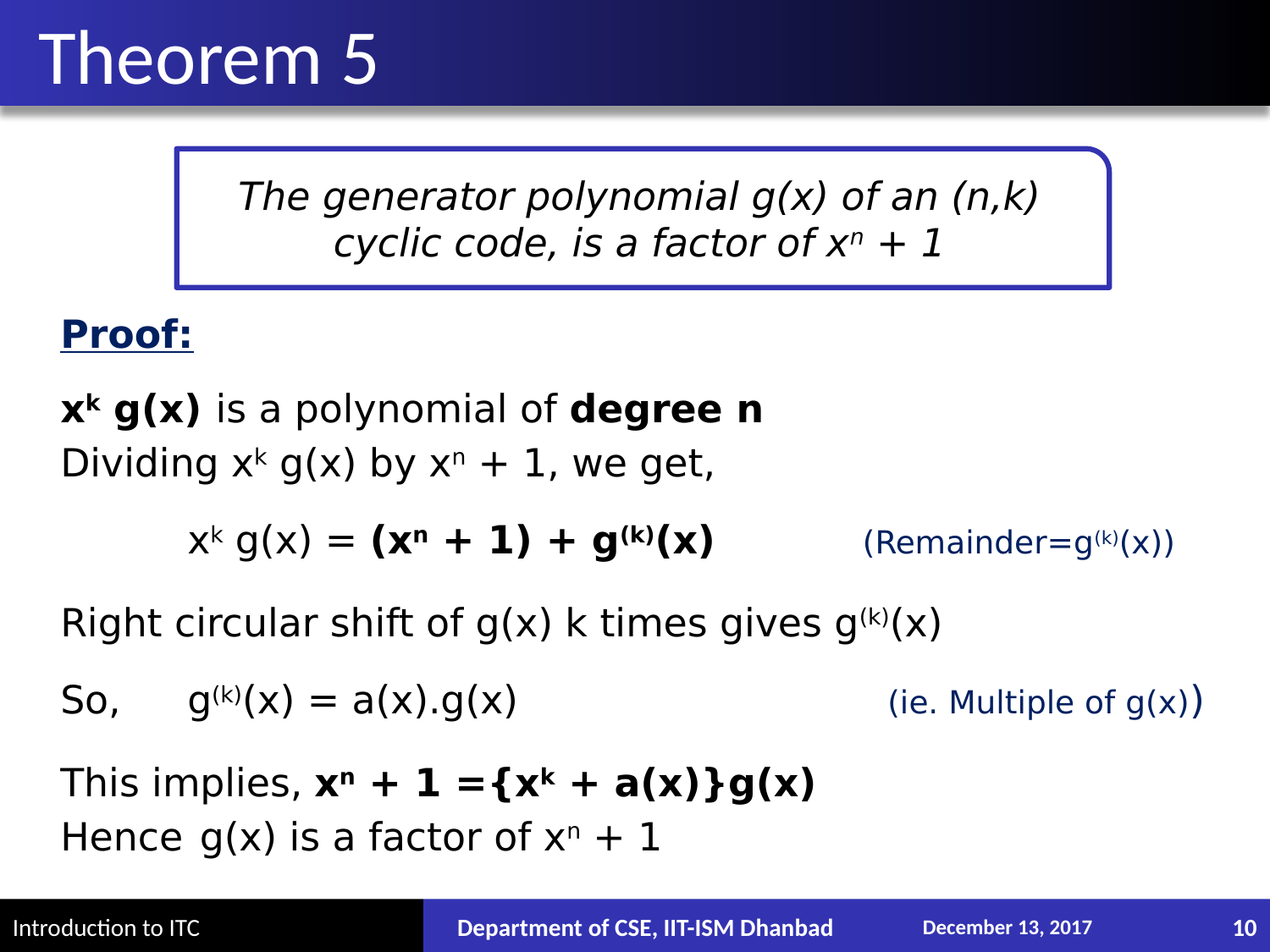

# Theorem 5
The generator polynomial g(x) of an (n,k) cyclic code, is a factor of xn + 1
	Proof:

	xk g(x) is a polynomial of degree n
	Dividing xk g(x) by xn + 1, we get,
		xk g(x) = (xn + 1) + g(k)(x)            (Remainder=g(k)(x))

	Right circular shift of g(x) k times gives g(k)(x)
	So, 	g(k)(x) = a(x).g(x)	                          (ie. Multiple of g(x))

	This implies,	xn + 1 ={xk + a(x)}g(x)
	Hence	 g(x) is a factor of xn + 1
Department of CSE, IIT-ISM Dhanbad
December 13, 2017
10